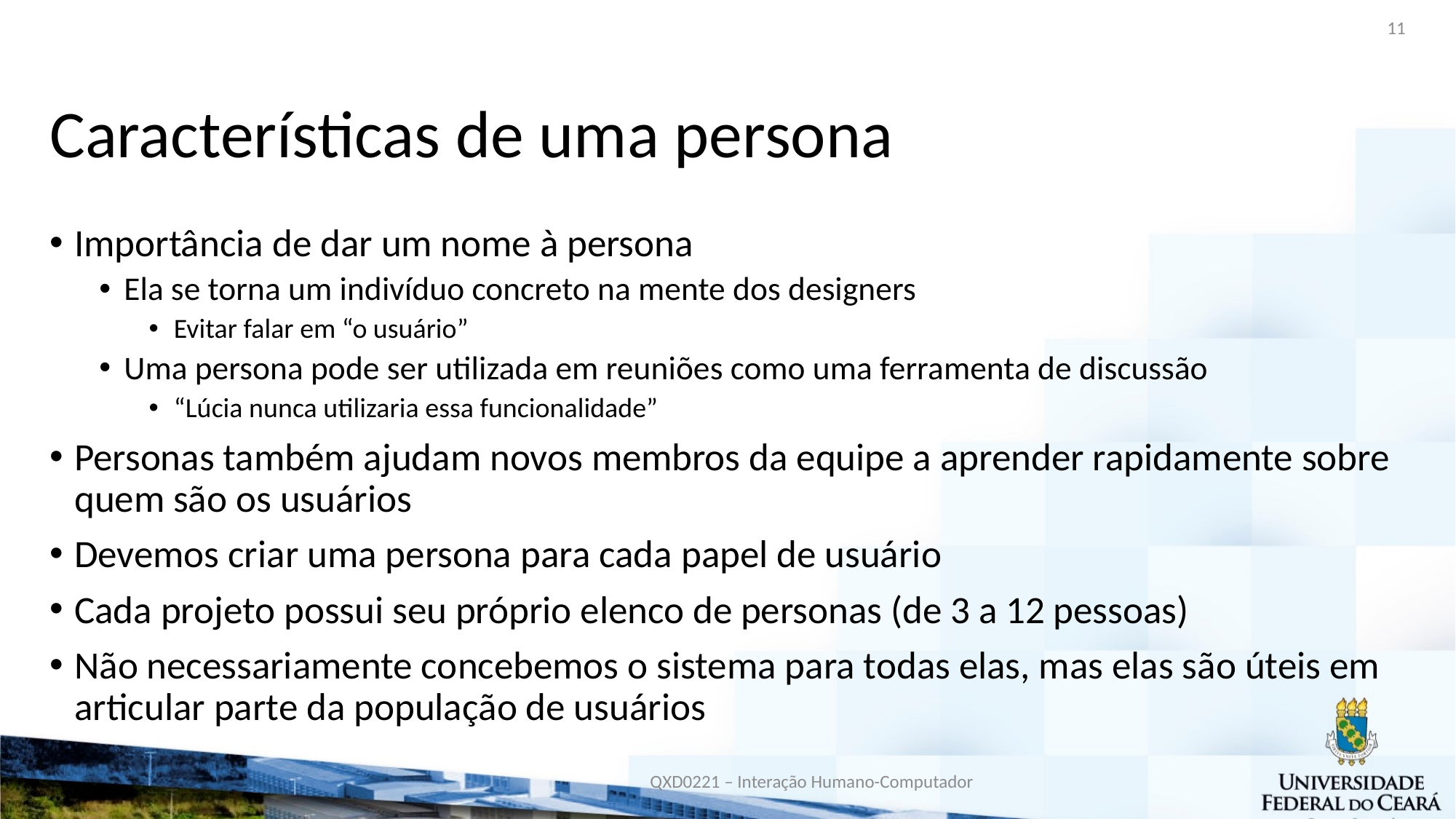

11
# Características de uma persona
Importância de dar um nome à persona
Ela se torna um indivíduo concreto na mente dos designers
Evitar falar em “o usuário”
Uma persona pode ser utilizada em reuniões como uma ferramenta de discussão
“Lúcia nunca utilizaria essa funcionalidade”
Personas também ajudam novos membros da equipe a aprender rapidamente sobre quem são os usuários
Devemos criar uma persona para cada papel de usuário
Cada projeto possui seu próprio elenco de personas (de 3 a 12 pessoas)
Não necessariamente concebemos o sistema para todas elas, mas elas são úteis em articular parte da população de usuários

QXD0221 – Interação Humano-Computador